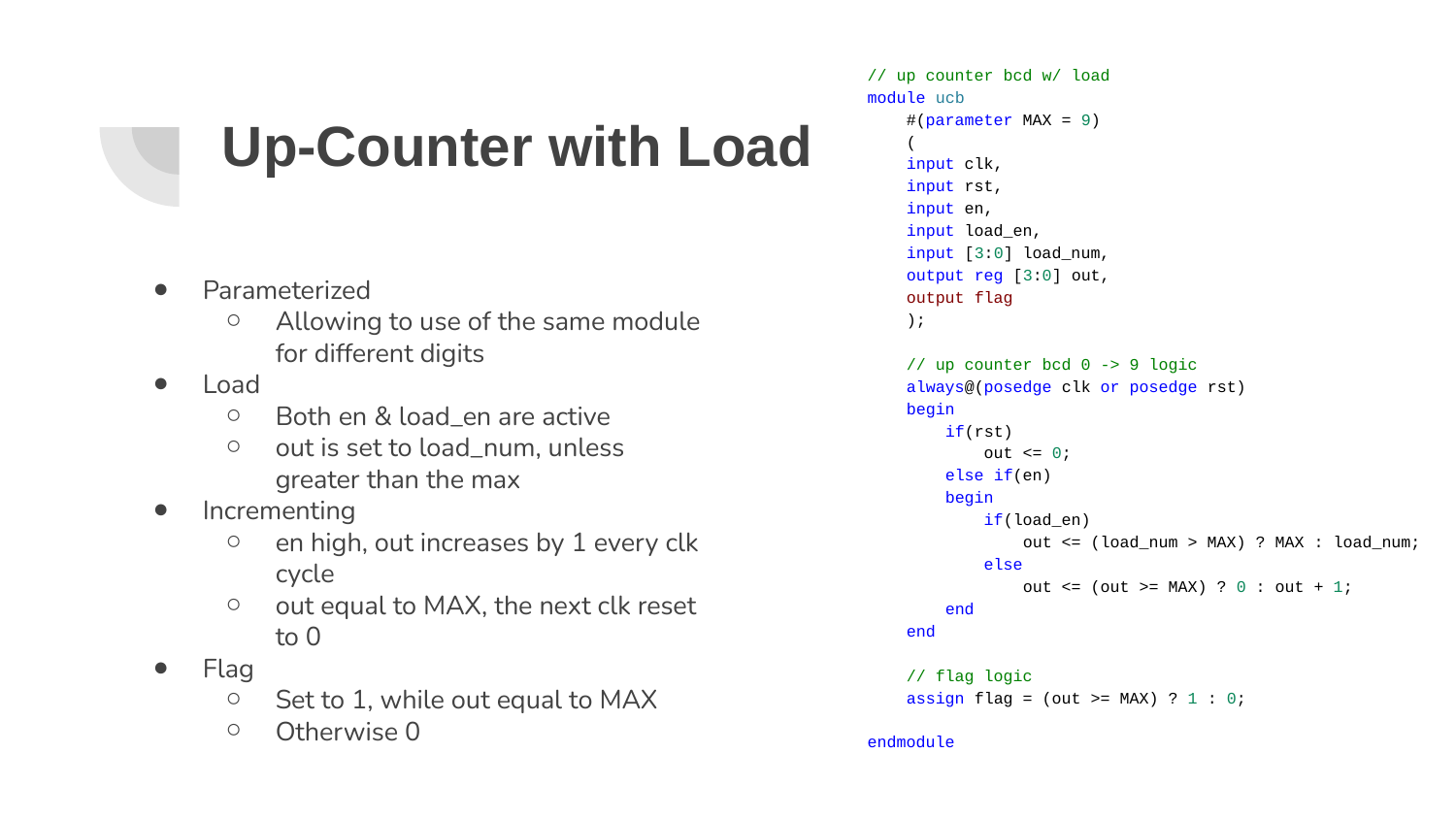

// up counter bcd w/ load
module ucb
    #(parameter MAX = 9)
    (
    input clk,
    input rst,
    input en,
    input load_en,
    input [3:0] load_num,
    output reg [3:0] out,
    output flag
    );

    // up counter bcd 0 -> 9 logic
    always@(posedge clk or posedge rst)
    begin
        if(rst)
            out <= 0;
        else if(en)
        begin
            if(load_en)
                out <= (load_num > MAX) ? MAX : load_num;
            else
                out <= (out >= MAX) ? 0 : out + 1;
        end
    end

    // flag logic
    assign flag = (out >= MAX) ? 1 : 0;

endmodule

# Up-Counter with Load
Parameterized
Allowing to use of the same module for different digits
Load
Both en & load_en are active
out is set to load_num, unless greater than the max
Incrementing
en high, out increases by 1 every clk cycle
out equal to MAX, the next clk reset to 0
Flag
Set to 1, while out equal to MAX
Otherwise 0